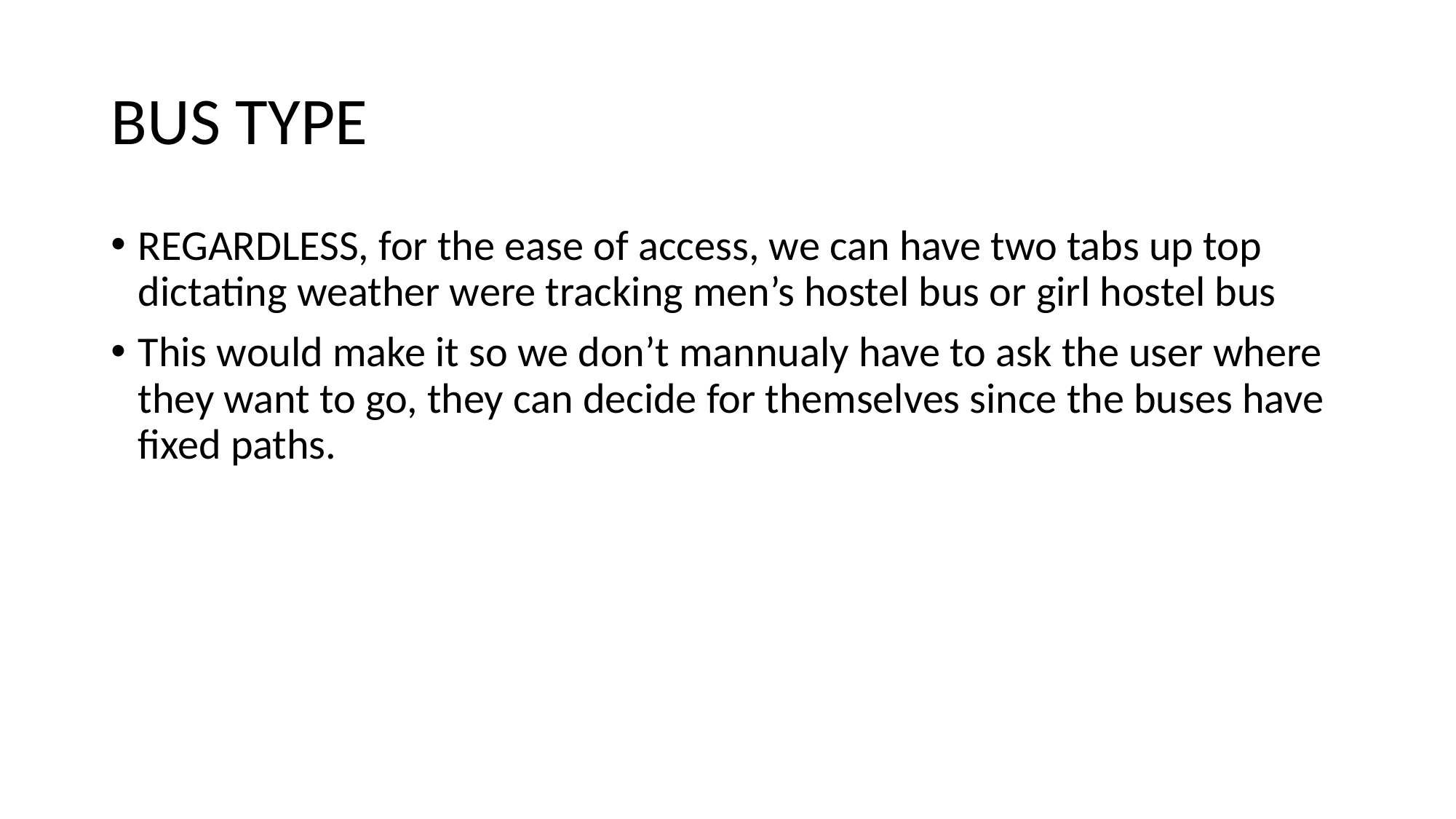

# BUS TYPE
REGARDLESS, for the ease of access, we can have two tabs up top dictating weather were tracking men’s hostel bus or girl hostel bus
This would make it so we don’t mannualy have to ask the user where they want to go, they can decide for themselves since the buses have fixed paths.